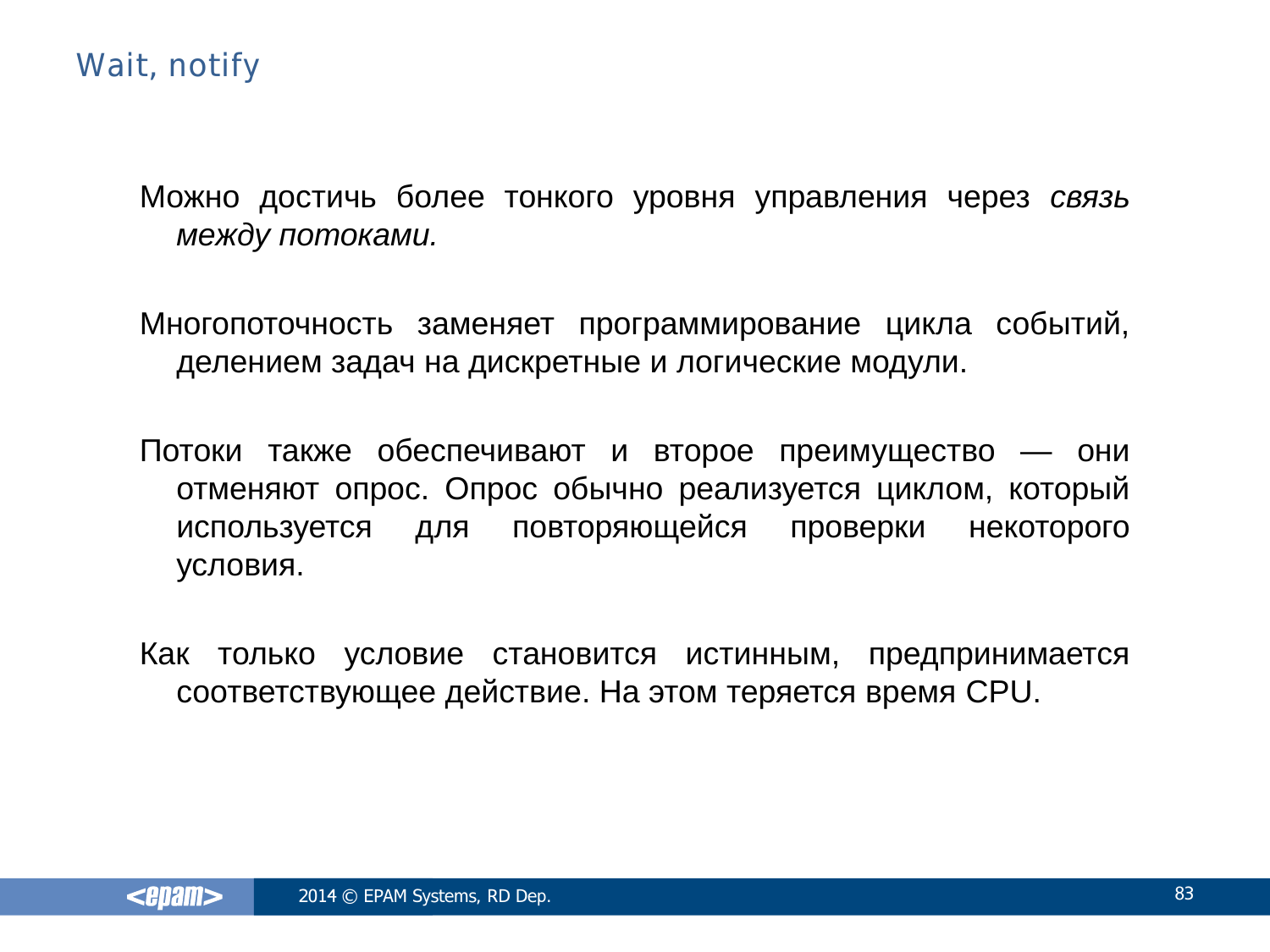

# Wait, notify
Можно достичь более тонкого уровня управления через связь между потоками.

Многопоточность заменяет программирование цикла событий, делением задач на дискретные и логические модули.

Потоки также обеспечивают и второе преимущество — они отменяют опрос. Опрос обычно реализуется циклом, который используется для повторяющейся проверки некоторого условия.

Как только условие становится истинным, предпринимается соответствующее действие. На этом теряется время CPU.

83
2014 © EPAM Systems, RD Dep.